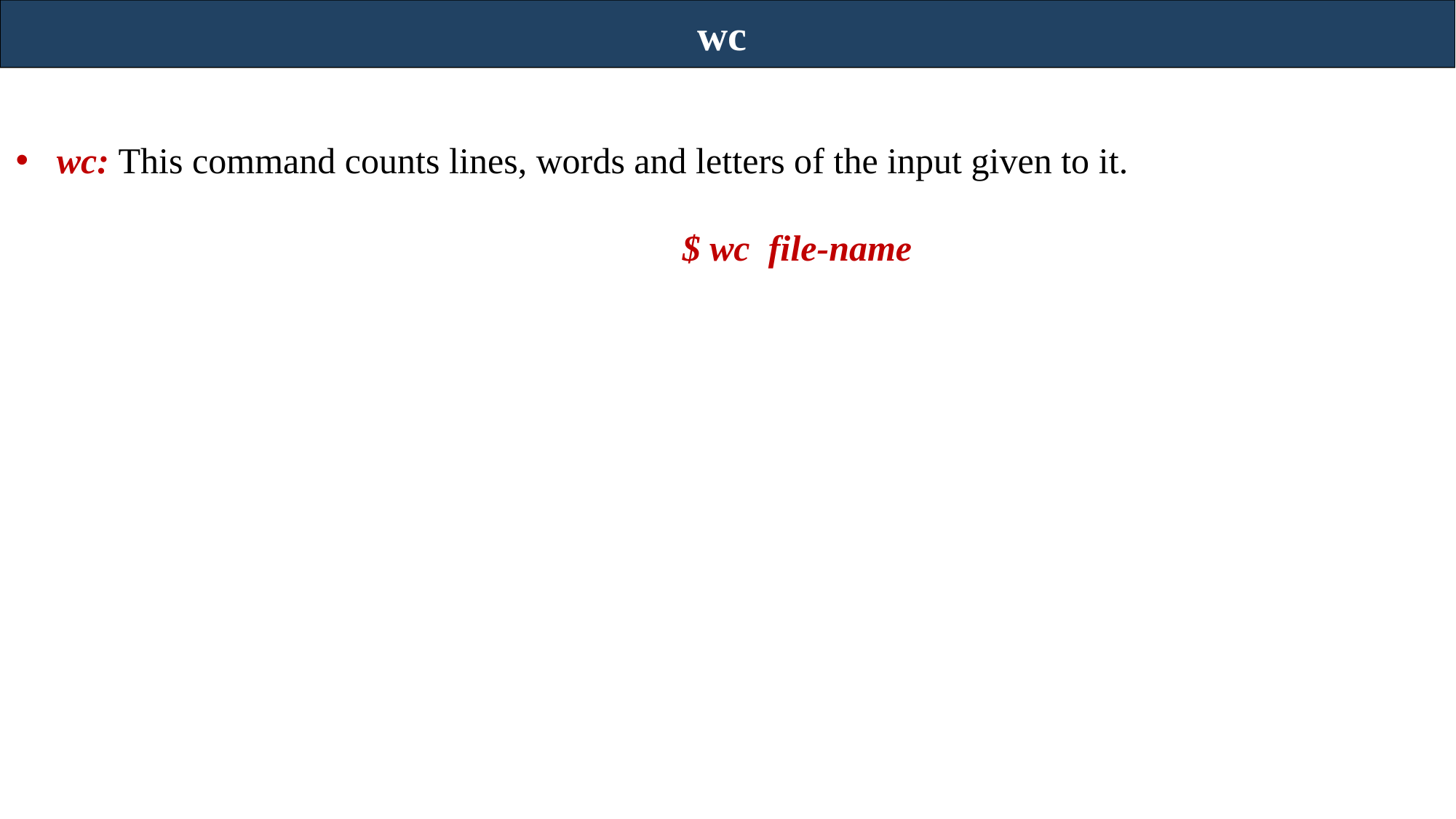

wc
wc: This command counts lines, words and letters of the input given to it.

                  $ wc  file-name